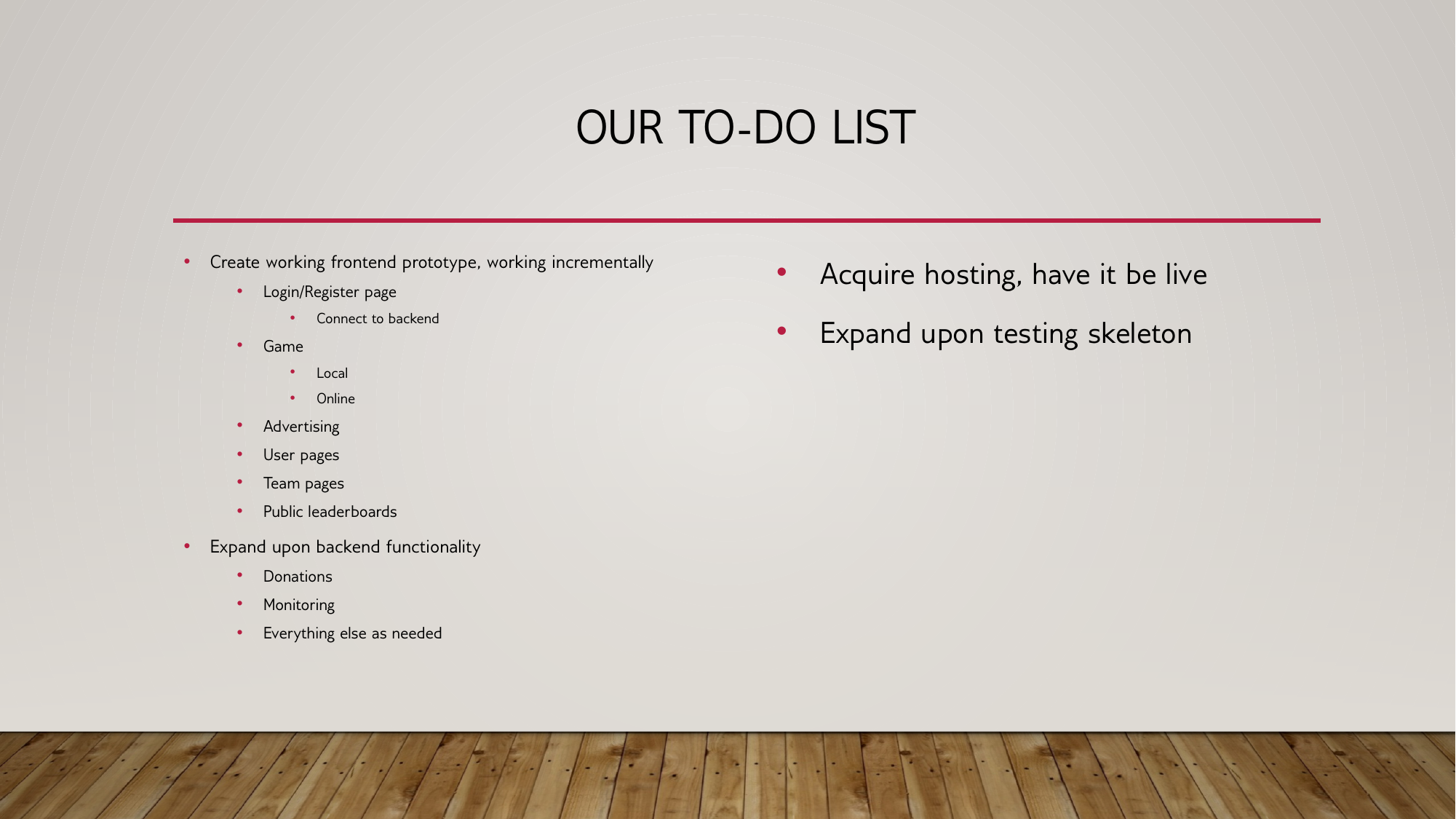

# Our To-do List
Create working frontend prototype, working incrementally
Login/Register page
Connect to backend
Game
Local
Online
Advertising
User pages
Team pages
Public leaderboards
Expand upon backend functionality
Donations
Monitoring
Everything else as needed

Acquire hosting, have it be live
Expand upon testing skeleton